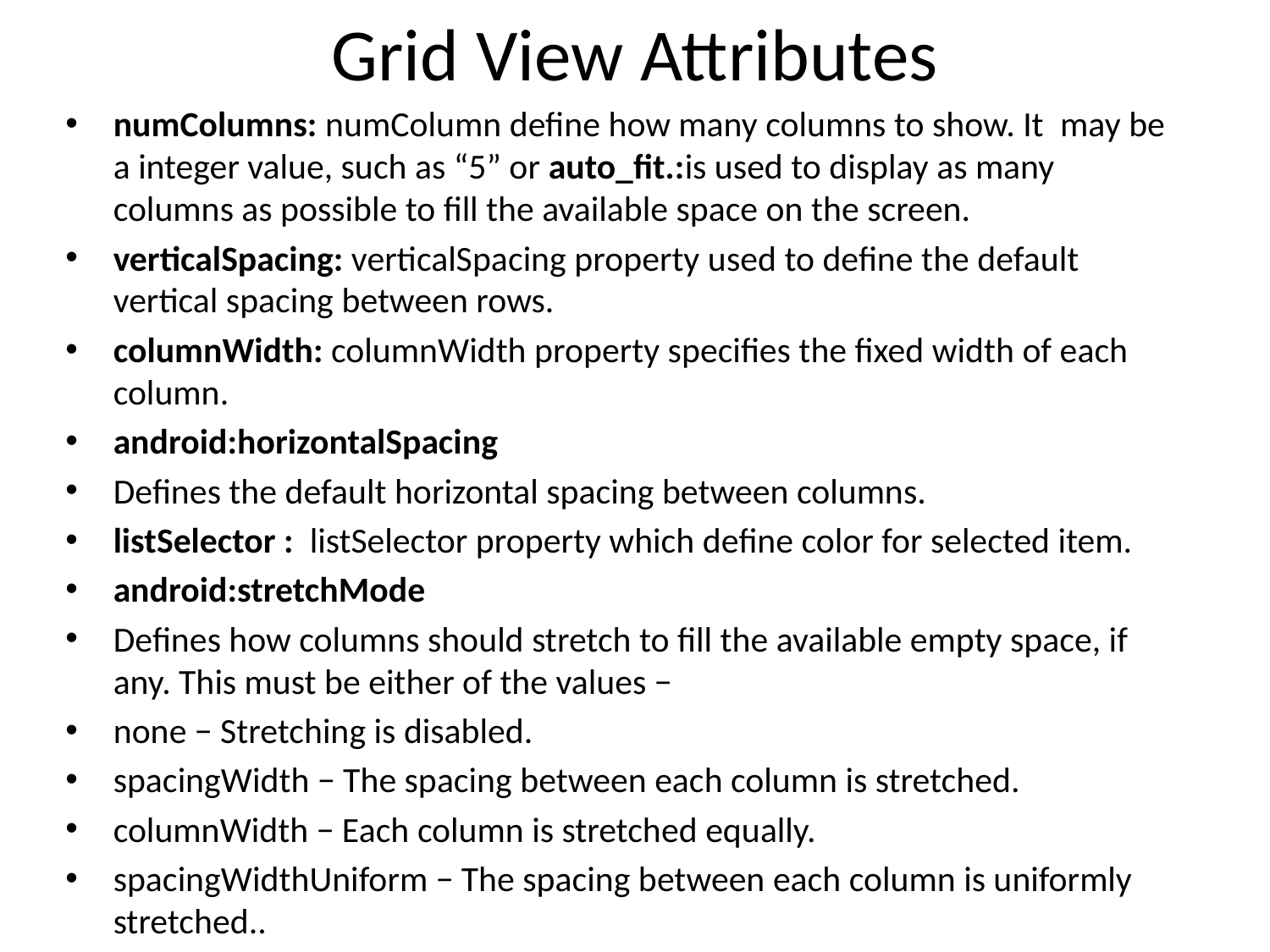

# Grid View Attributes
numColumns: numColumn define how many columns to show. It  may be a integer value, such as “5” or auto_fit.:is used to display as many columns as possible to fill the available space on the screen.
verticalSpacing: verticalSpacing property used to define the default vertical spacing between rows.
columnWidth: columnWidth property specifies the fixed width of each column.
android:horizontalSpacing
Defines the default horizontal spacing between columns.
listSelector :  listSelector property which define color for selected item.
android:stretchMode
Defines how columns should stretch to fill the available empty space, if any. This must be either of the values −
none − Stretching is disabled.
spacingWidth − The spacing between each column is stretched.
columnWidth − Each column is stretched equally.
spacingWidthUniform − The spacing between each column is uniformly stretched..